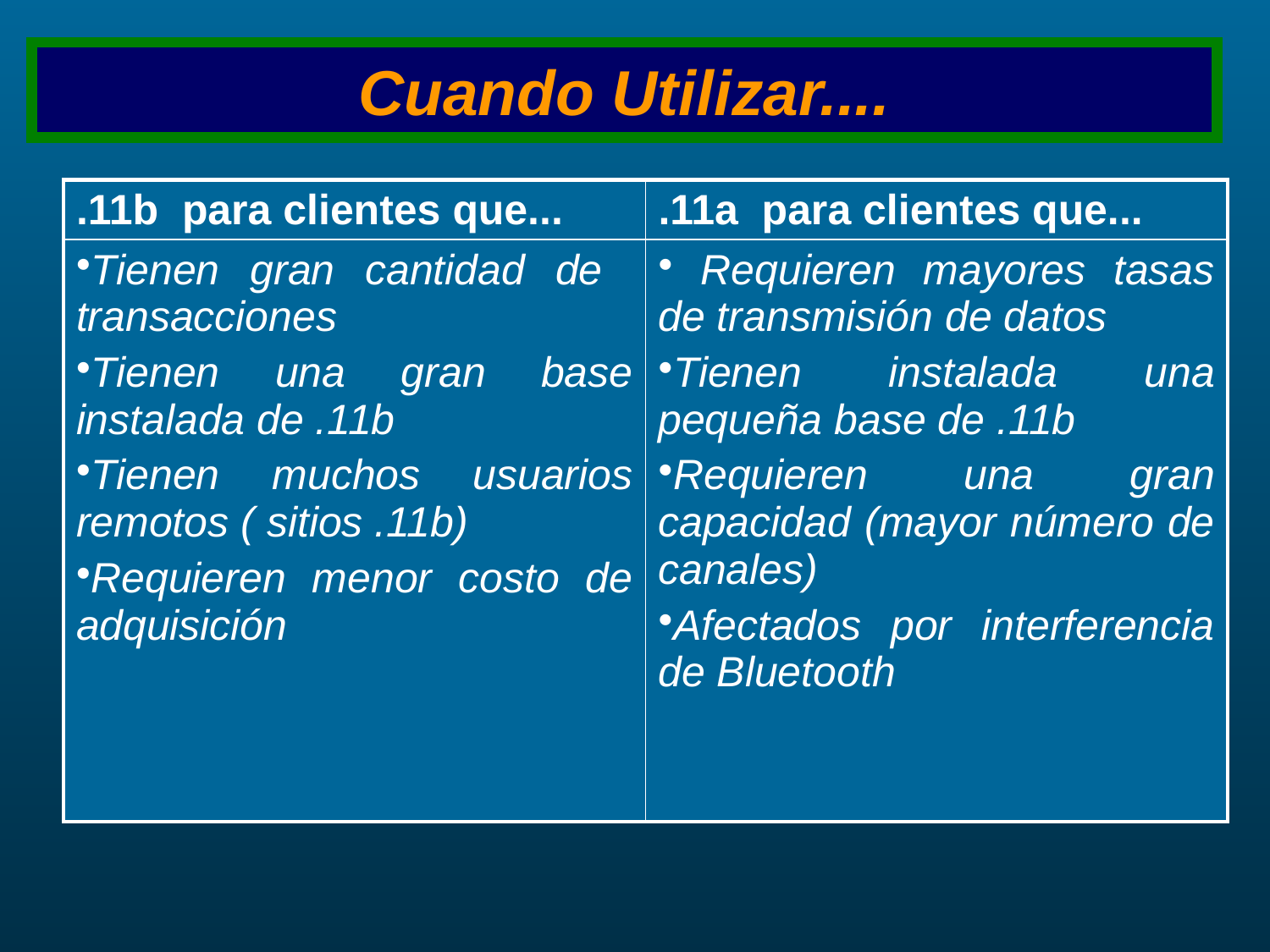

# Cuando Utilizar....
| .11b para clientes que... | .11a para clientes que... |
| --- | --- |
| Tienen gran cantidad de transacciones Tienen una gran base instalada de .11b Tienen muchos usuarios remotos ( sitios .11b) Requieren menor costo de adquisición | Requieren mayores tasas de transmisión de datos Tienen instalada una pequeña base de .11b Requieren una gran capacidad (mayor número de canales) Afectados por interferencia de Bluetooth |